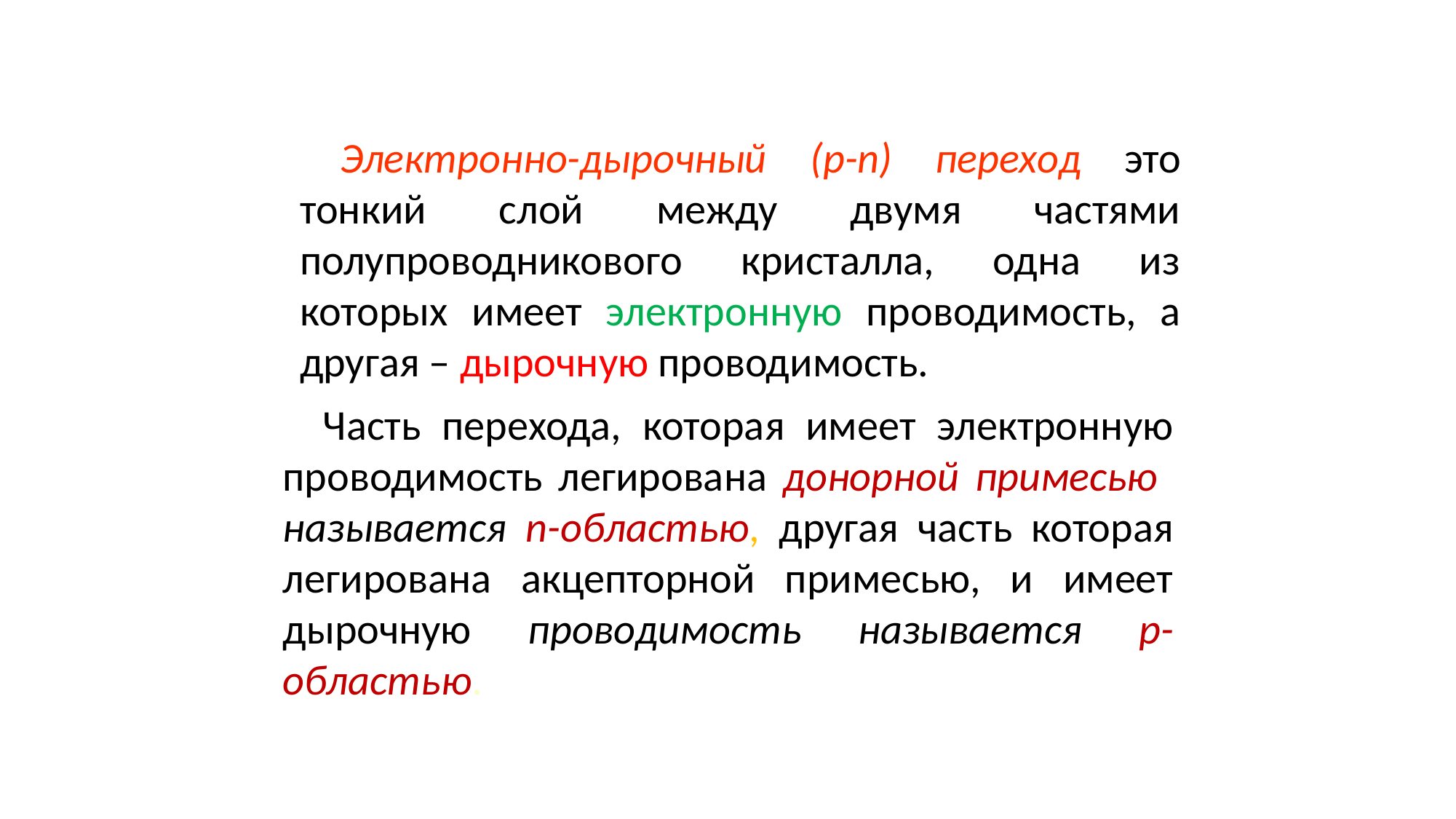

Электронно-дырочный (p-n) переход это тонкий слой между двумя частями полупроводникового кристалла, одна из которых имеет электронную проводимость, а другая – дырочную проводимость.
Часть перехода, которая имеет электронную проводимость легирована донорной примесью  называется n-областью, другая часть которая легирована акцепторной примесью, и имеет дырочную проводимость называется р-областью.